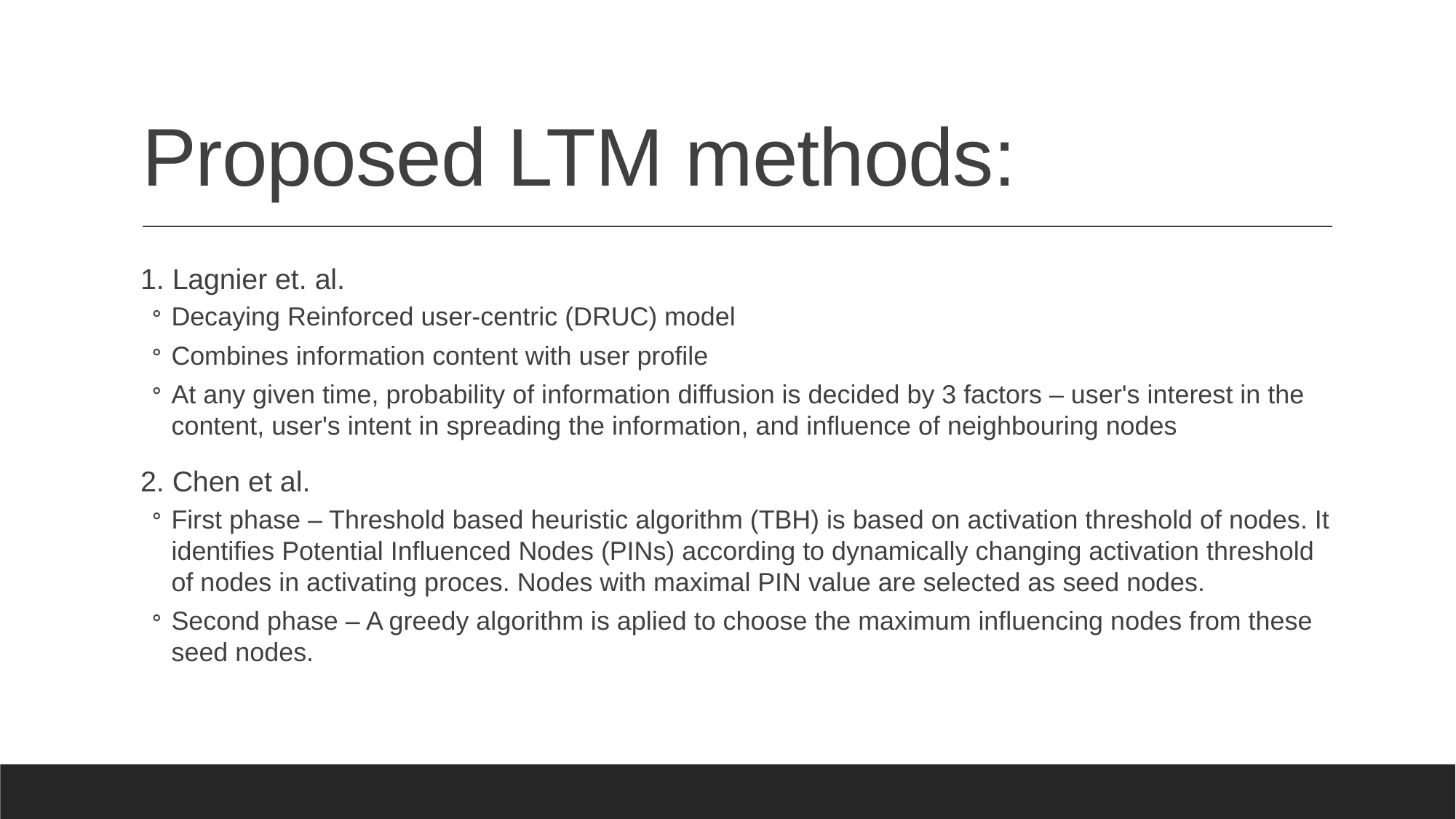

# Proposed LTM methods:
1. Lagnier et. al.
Decaying Reinforced user-centric (DRUC) model
Combines information content with user profile
At any given time, probability of information diffusion is decided by 3 factors – user's interest in the content, user's intent in spreading the information, and influence of neighbouring nodes
2. Chen et al.
First phase – Threshold based heuristic algorithm (TBH) is based on activation threshold of nodes. It identifies Potential Influenced Nodes (PINs) according to dynamically changing activation threshold of nodes in activating proces. Nodes with maximal PIN value are selected as seed nodes.
Second phase – A greedy algorithm is aplied to choose the maximum influencing nodes from these seed nodes.